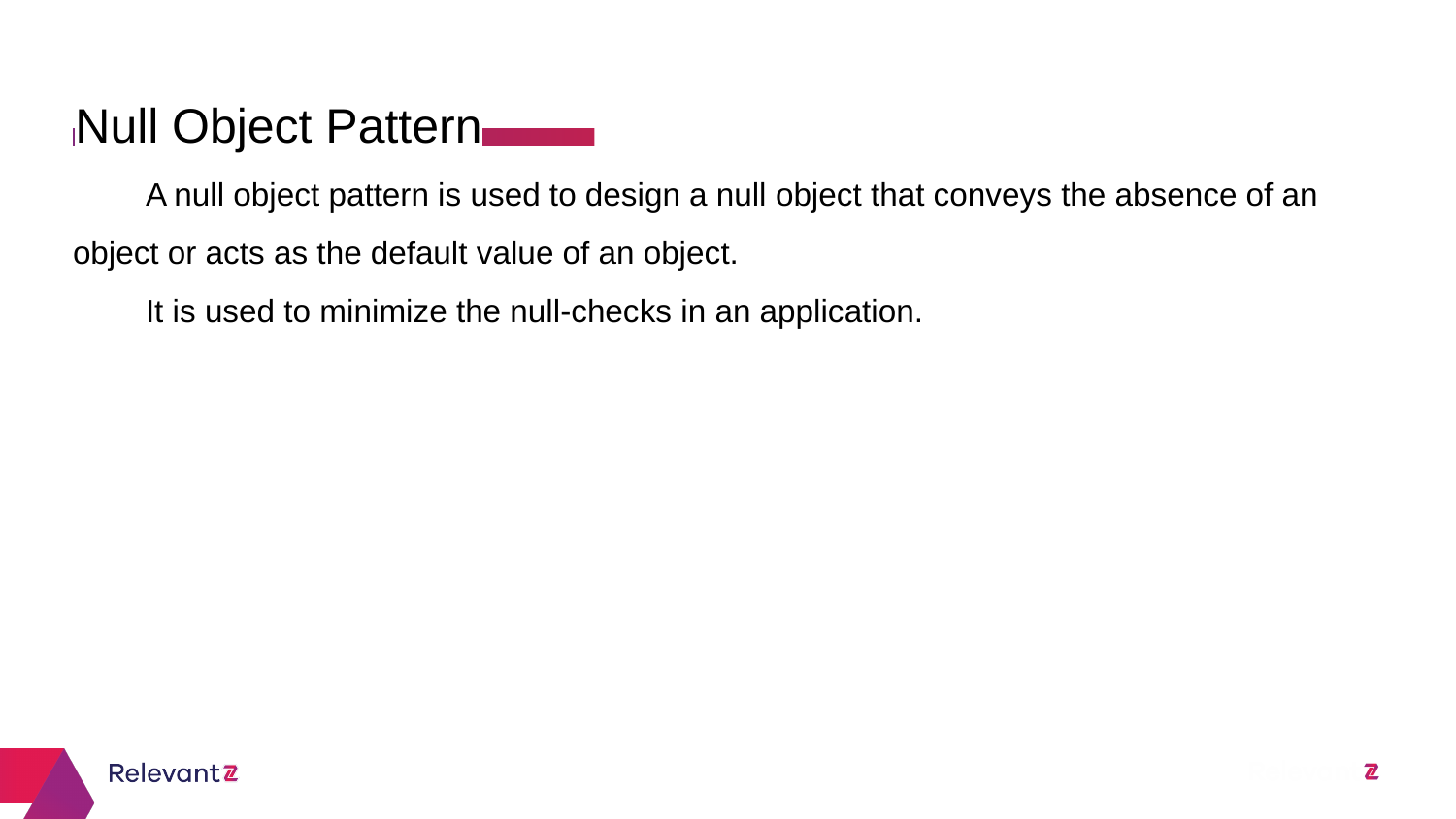

Null Object Pattern
# A null object pattern is used to design a null object that conveys the absence of an object or acts as the default value of an object.
It is used to minimize the null-checks in an application.